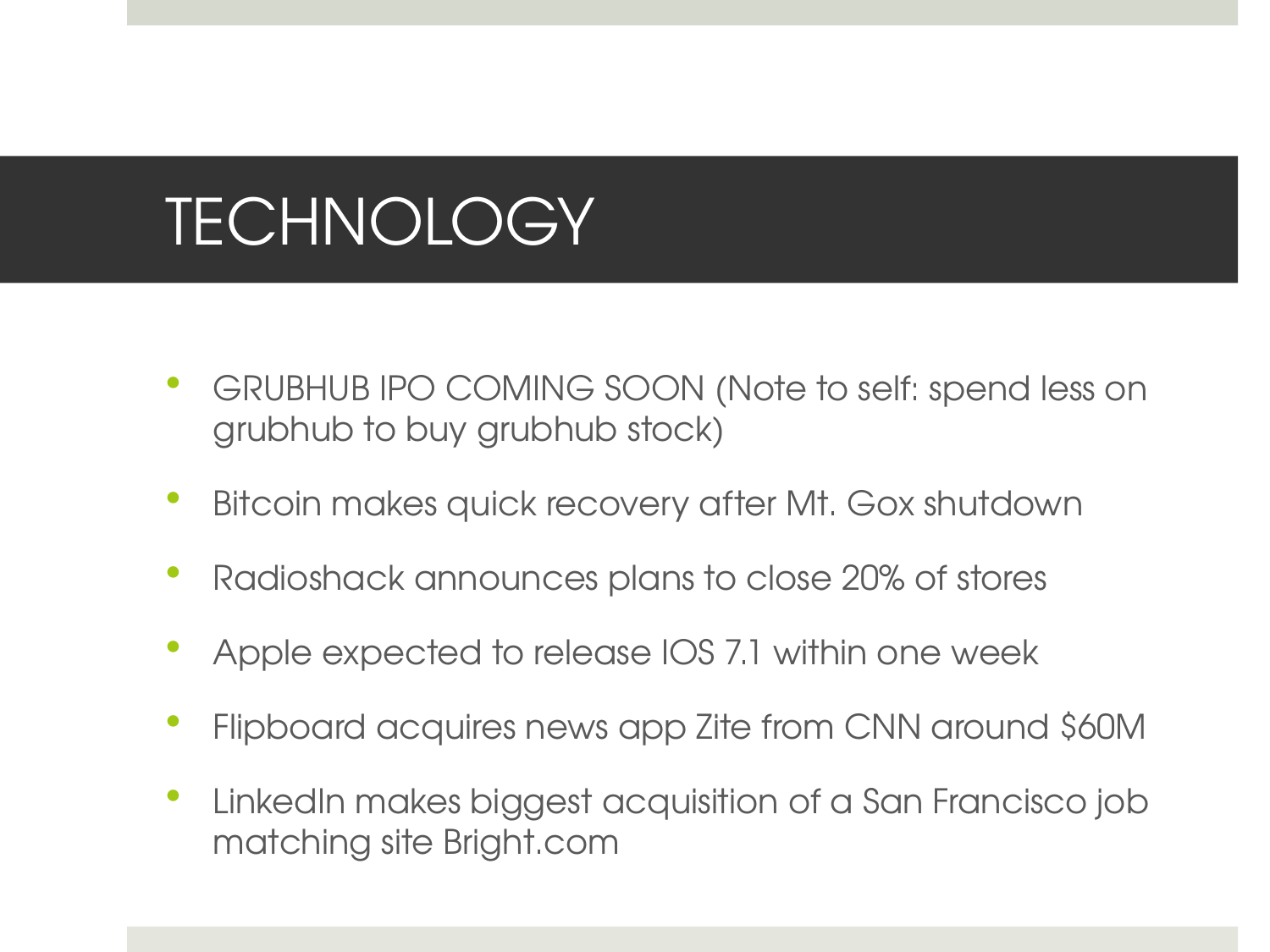

# TECHNOLOGY
GRUBHUB IPO COMING SOON (Note to self: spend less on grubhub to buy grubhub stock)
Bitcoin makes quick recovery after Mt. Gox shutdown
Radioshack announces plans to close 20% of stores
Apple expected to release IOS 7.1 within one week
Flipboard acquires news app Zite from CNN around $60M
LinkedIn makes biggest acquisition of a San Francisco job matching site Bright.com